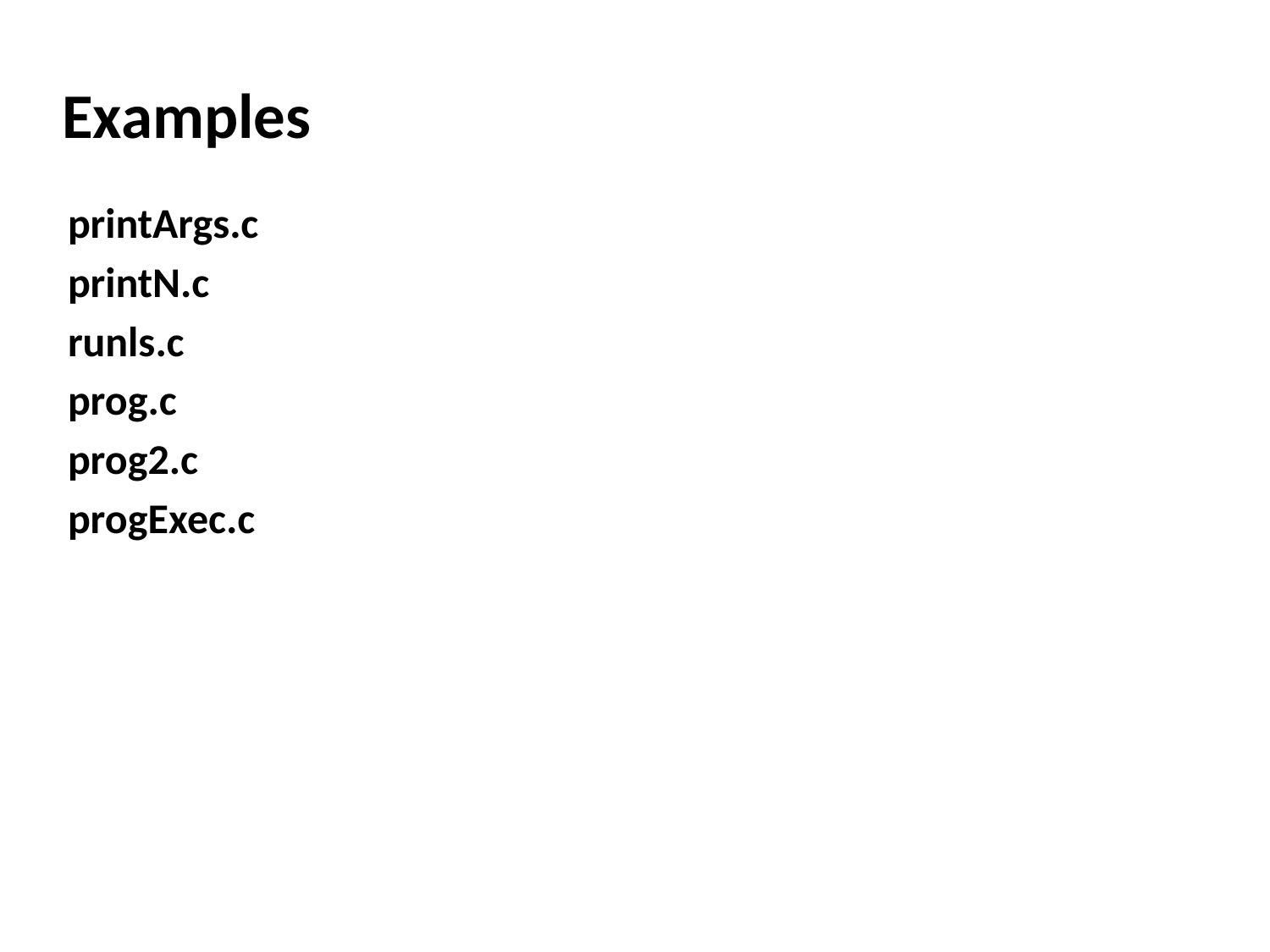

# Examples
printArgs.c
printN.c
runls.c
prog.c
prog2.c
progExec.c